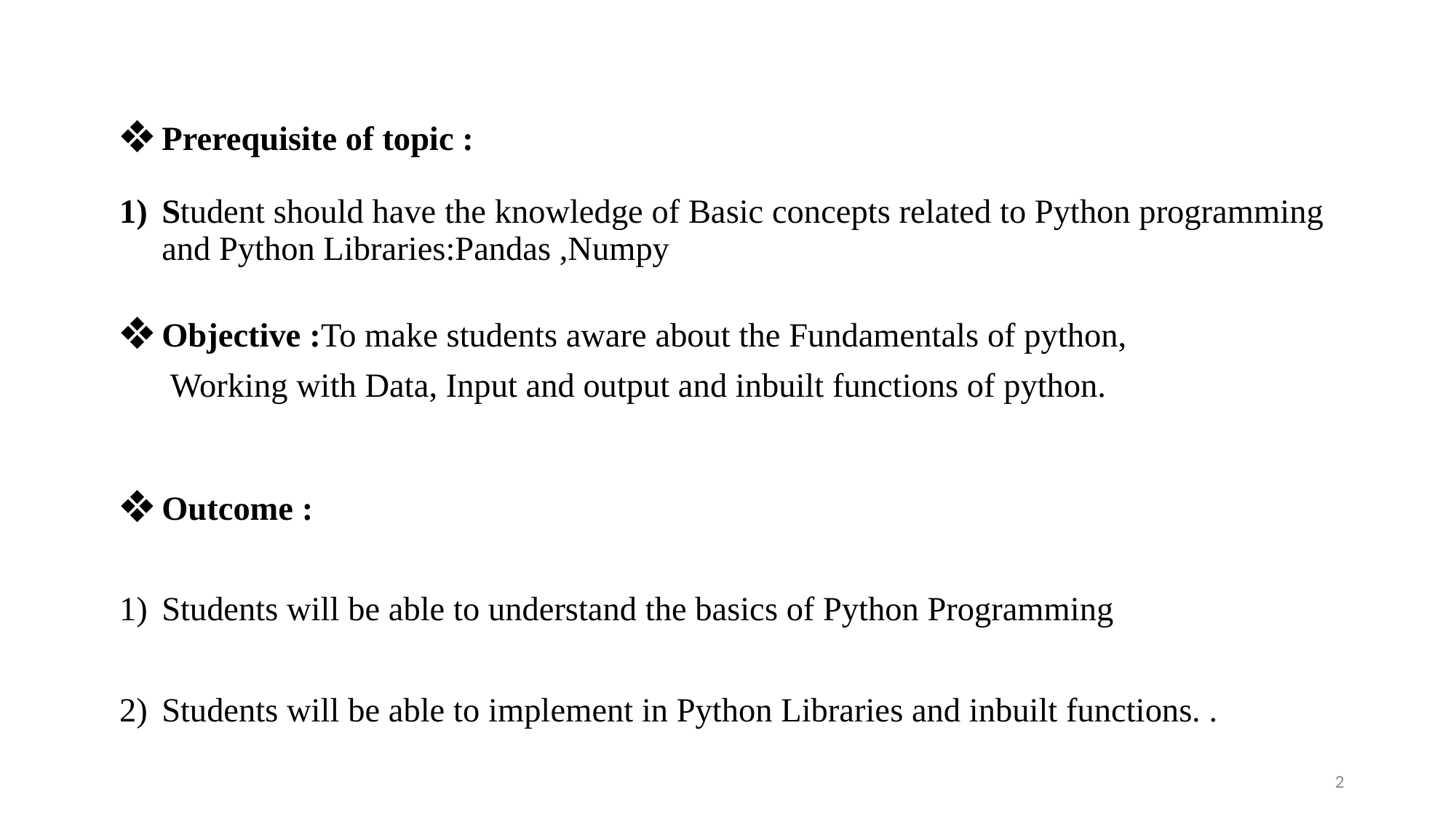

Prerequisite of topic :

Student should have the knowledge of Basic concepts related to Python programming and Python Libraries:Pandas ,Numpy

Objective :To make students aware about the Fundamentals of python,
 Working with Data, Input and output and inbuilt functions of python.

Outcome :

Students will be able to understand the basics of Python Programming

Students will be able to implement in Python Libraries and inbuilt functions. .
2